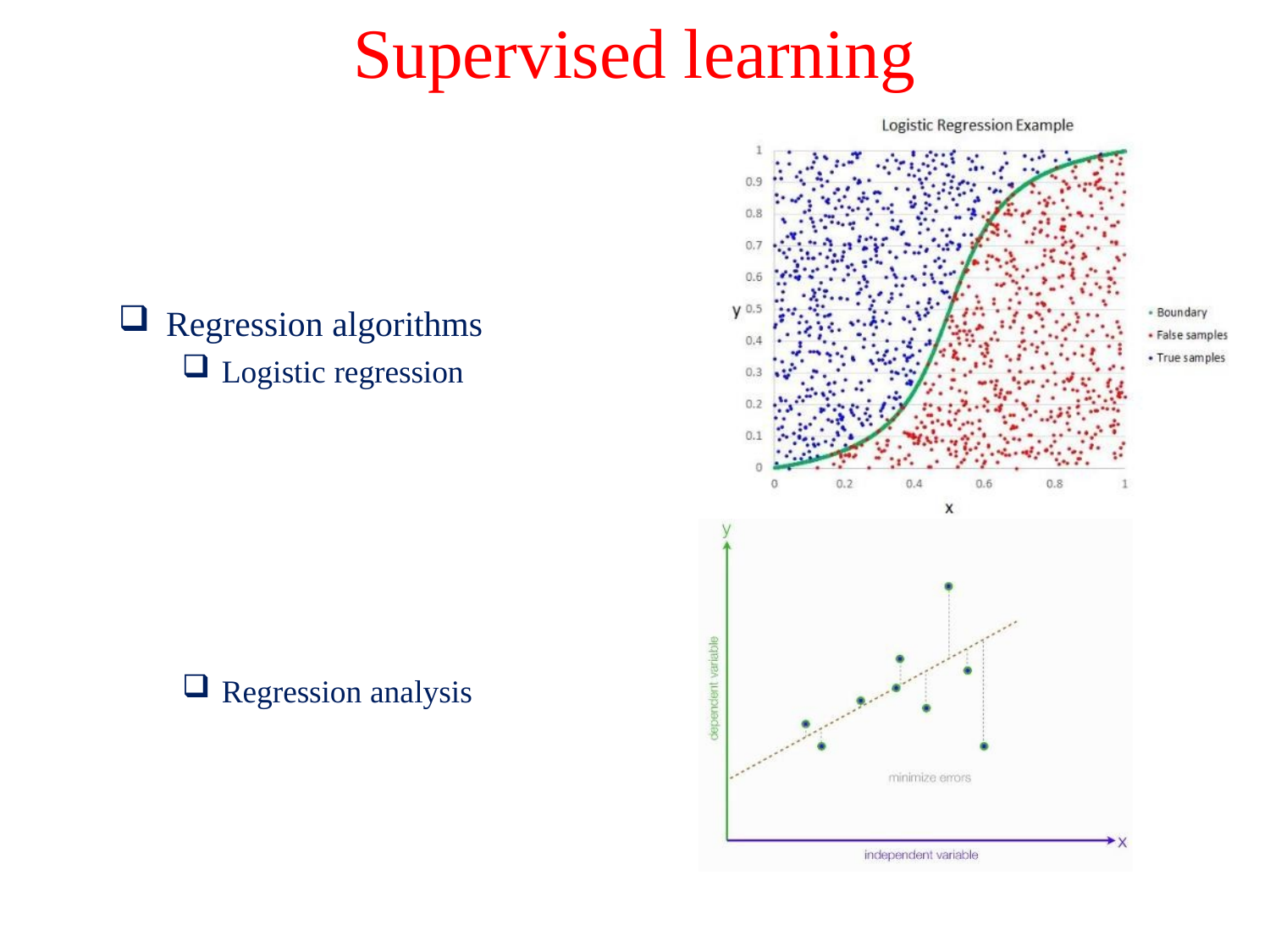

# Supervised learning

Regression algorithms
Logistic regression

Regression analysis